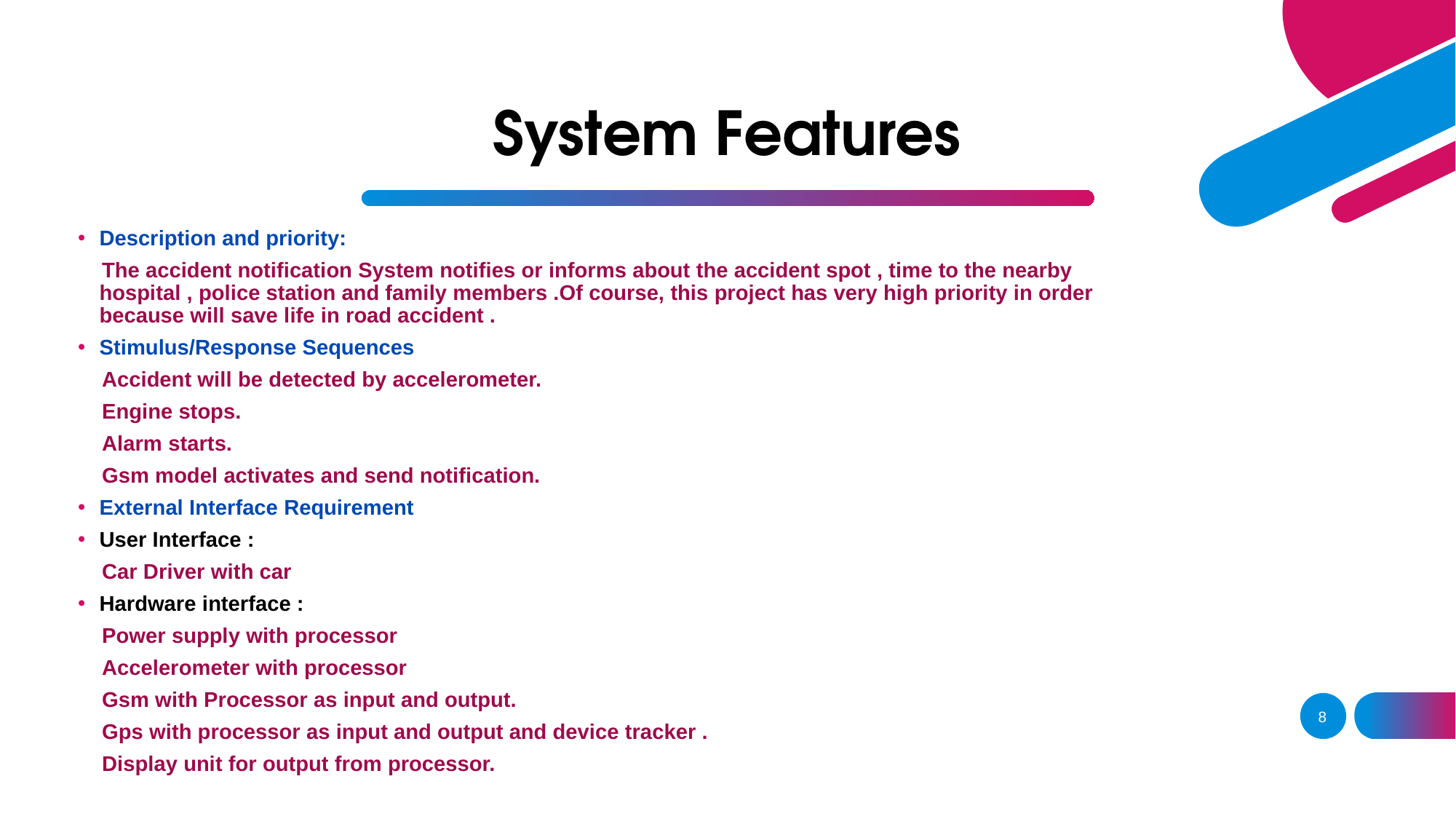

# System Features
Description and priority:
    The accident notification System notifies or informs about the accident spot , time to the nearby hospital , police station and family members .Of course, this project has very high priority in order because will save life in road accident .
Stimulus/Response Sequences
    Accident will be detected by accelerometer.
    Engine stops.
    Alarm starts.
    Gsm model activates and send notification.
External Interface Requirement
User Interface :
    Car Driver with car
Hardware interface :
    Power supply with processor
    Accelerometer with processor
    Gsm with Processor as input and output.
    Gps with processor as input and output and device tracker .
    Display unit for output from processor.
8